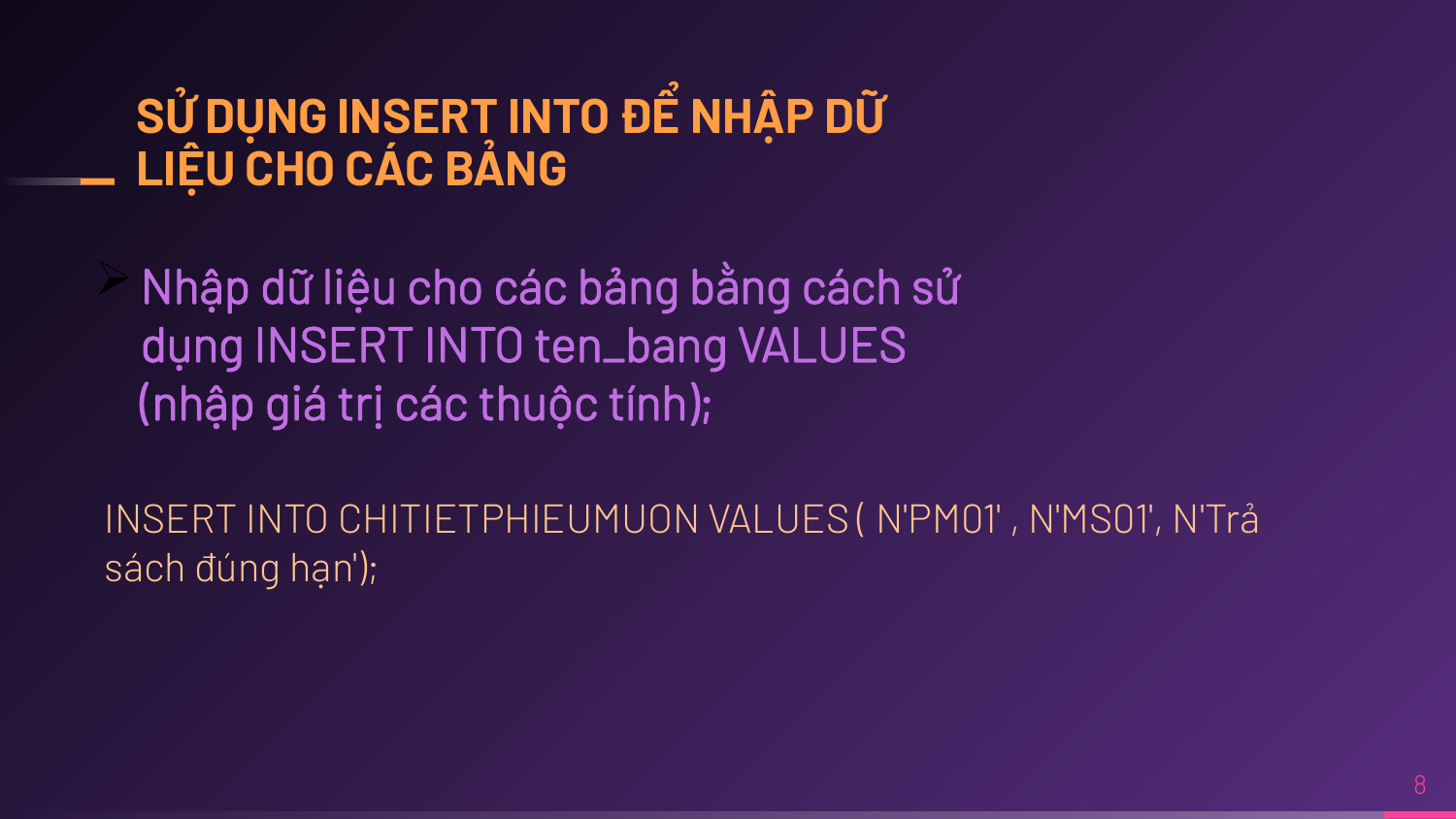

# SỬ DỤNG INSERT INTO ĐỂ NHẬP DỮ LIỆU CHO CÁC BẢNG
Nhập dữ liệu cho các bảng bằng cách sử dụng INSERT INTO ten_bang VALUES (nhập giá trị các thuộc tính);
INSERT INTO CHITIETPHIEUMUON VALUES ( N'PM01' , N'MS01', N'Trả sách đúng hạn');
8